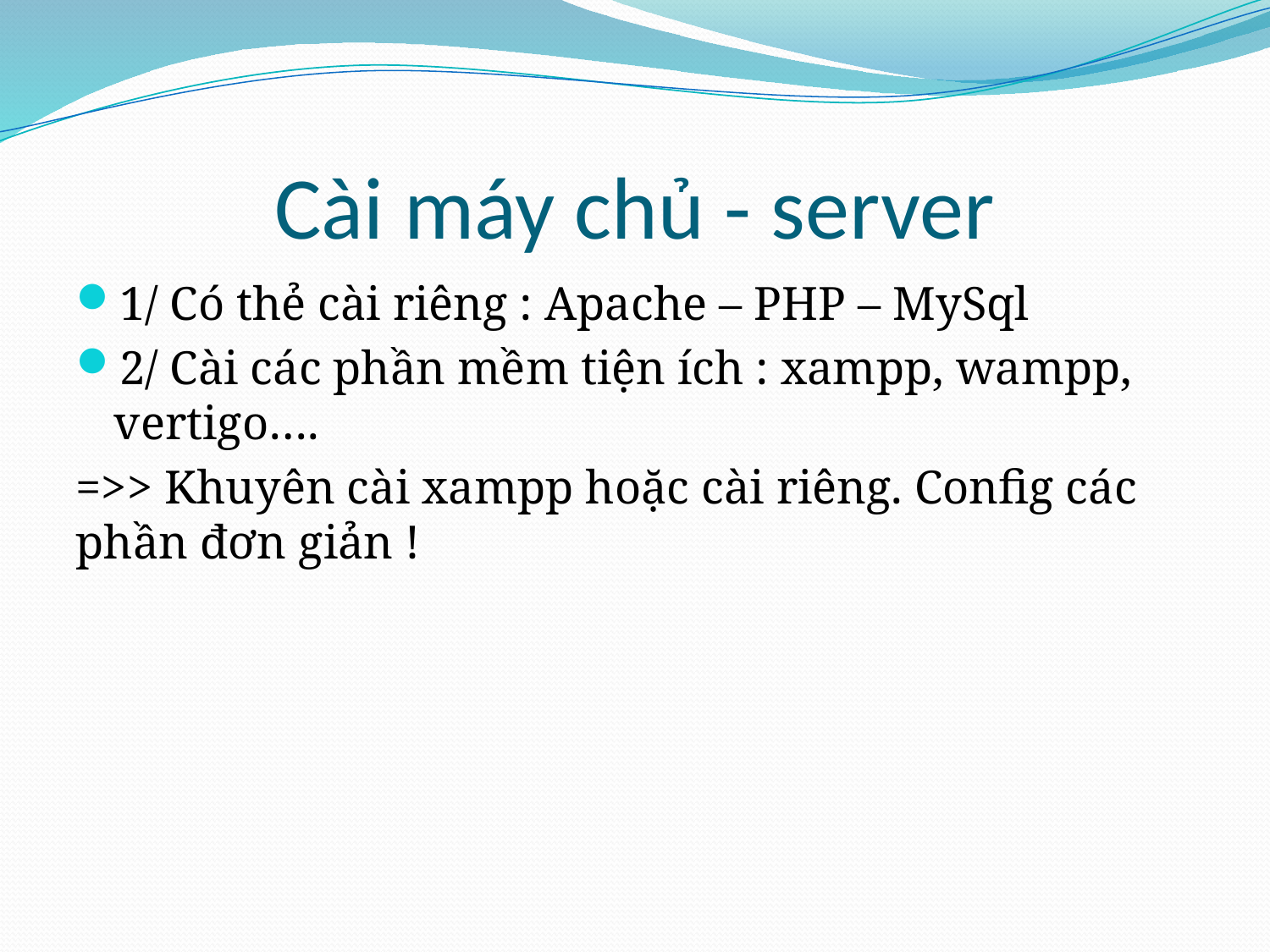

# Cài máy chủ - server
1/ Có thẻ cài riêng : Apache – PHP – MySql
2/ Cài các phần mềm tiện ích : xampp, wampp, vertigo….
=>> Khuyên cài xampp hoặc cài riêng. Config các phần đơn giản !